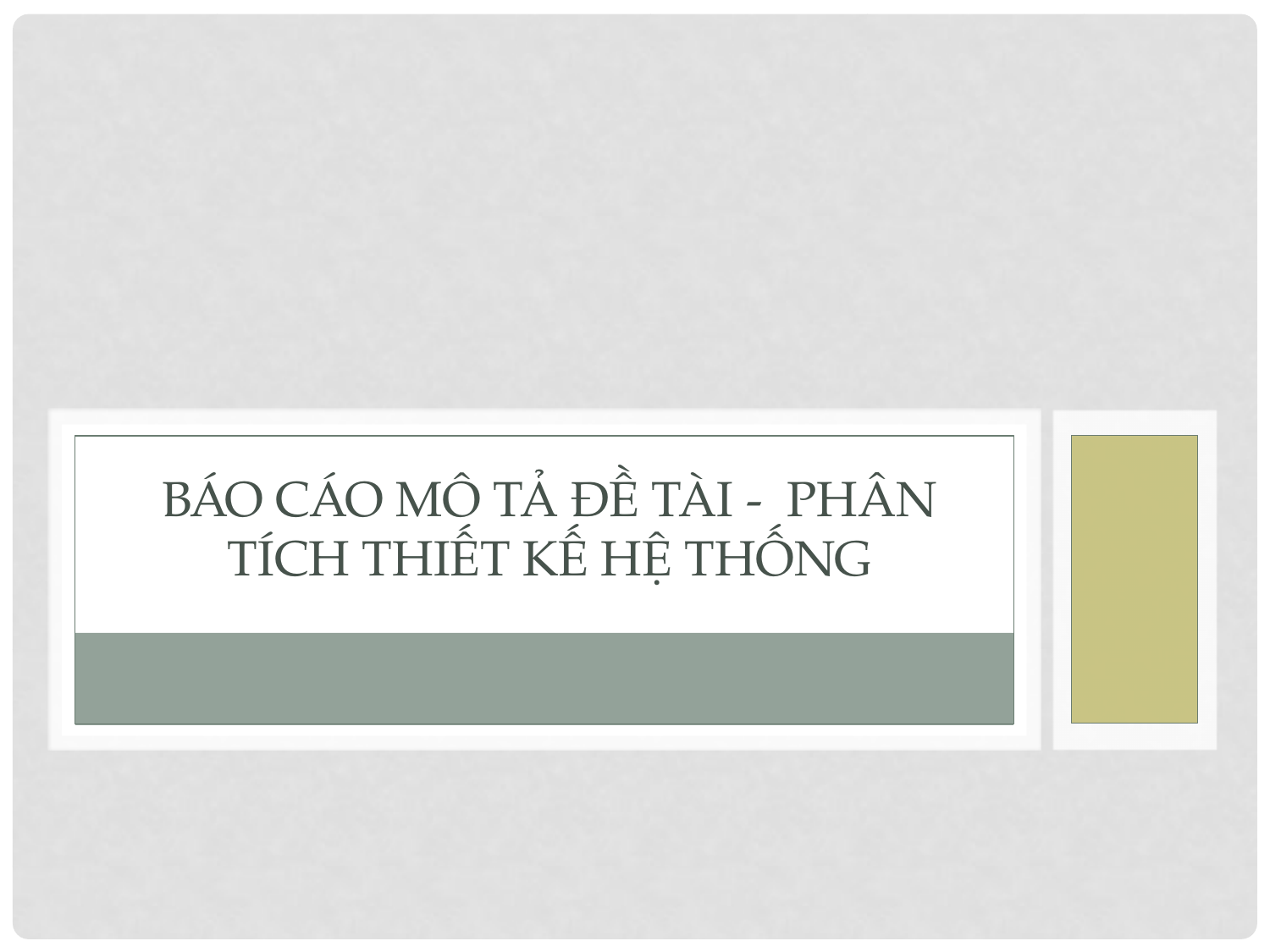

# BÁO CÁO MÔ TẢ ĐỀ TÀI -  PHÂN TÍCH THIẾT KẾ HỆ THỐNG